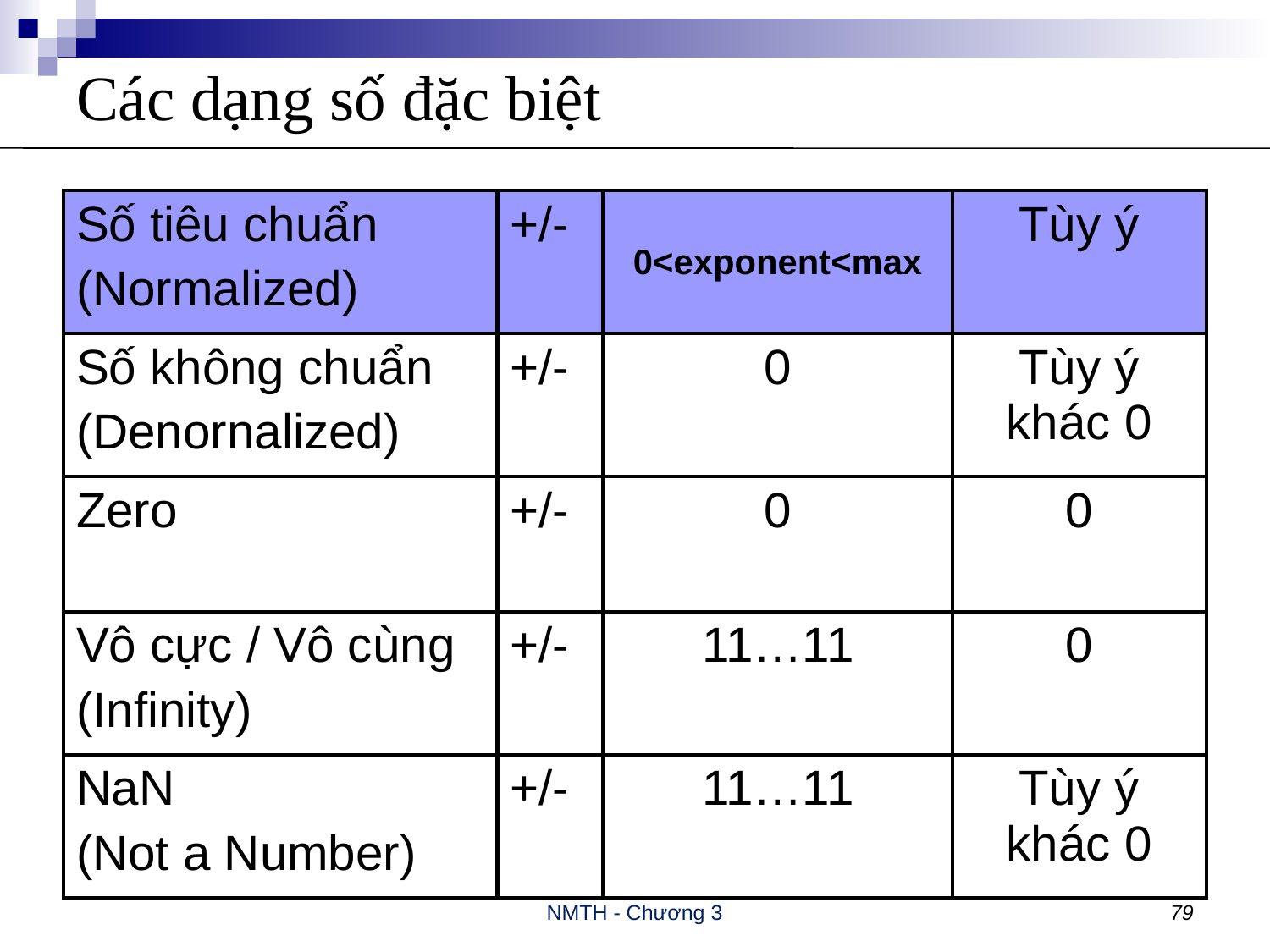

# Các dạng số đặc biệt

| Số tiêu chuẩn (Normalized) | +/- | 0<exponent<max | Tùy ý |
| --- | --- | --- | --- |
| Số không chuẩn (Denornalized) | +/- | 0 | Tùy ý khác 0 |
| Zero | +/- | 0 | 0 |
| Vô cực / Vô cùng (Infinity) | +/- | 11…11 | 0 |
| NaN (Not a Number) | +/- | 11…11 | Tùy ý khác 0 |
NMTH - Chương 3
79